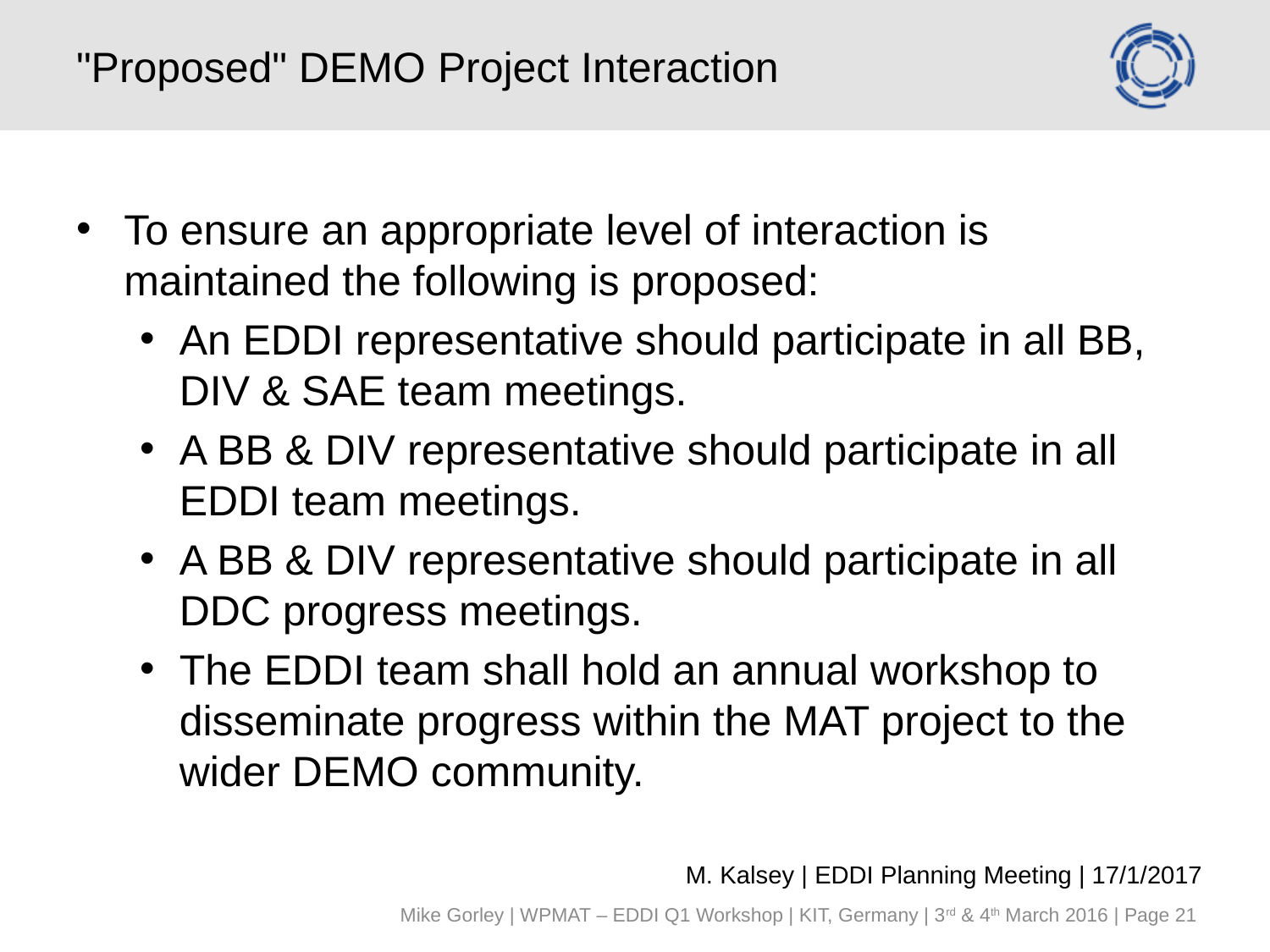

# "Proposed" DEMO Project Interaction
To ensure an appropriate level of interaction is maintained the following is proposed:
An EDDI representative should participate in all BB, DIV & SAE team meetings.
A BB & DIV representative should participate in all EDDI team meetings.
A BB & DIV representative should participate in all DDC progress meetings.
The EDDI team shall hold an annual workshop to disseminate progress within the MAT project to the wider DEMO community.

M. Kalsey | EDDI Planning Meeting | 17/1/2017
Mike Gorley | WPMAT – EDDI Q1 Workshop | KIT, Germany | 3rd & 4th March 2016 | Page 21